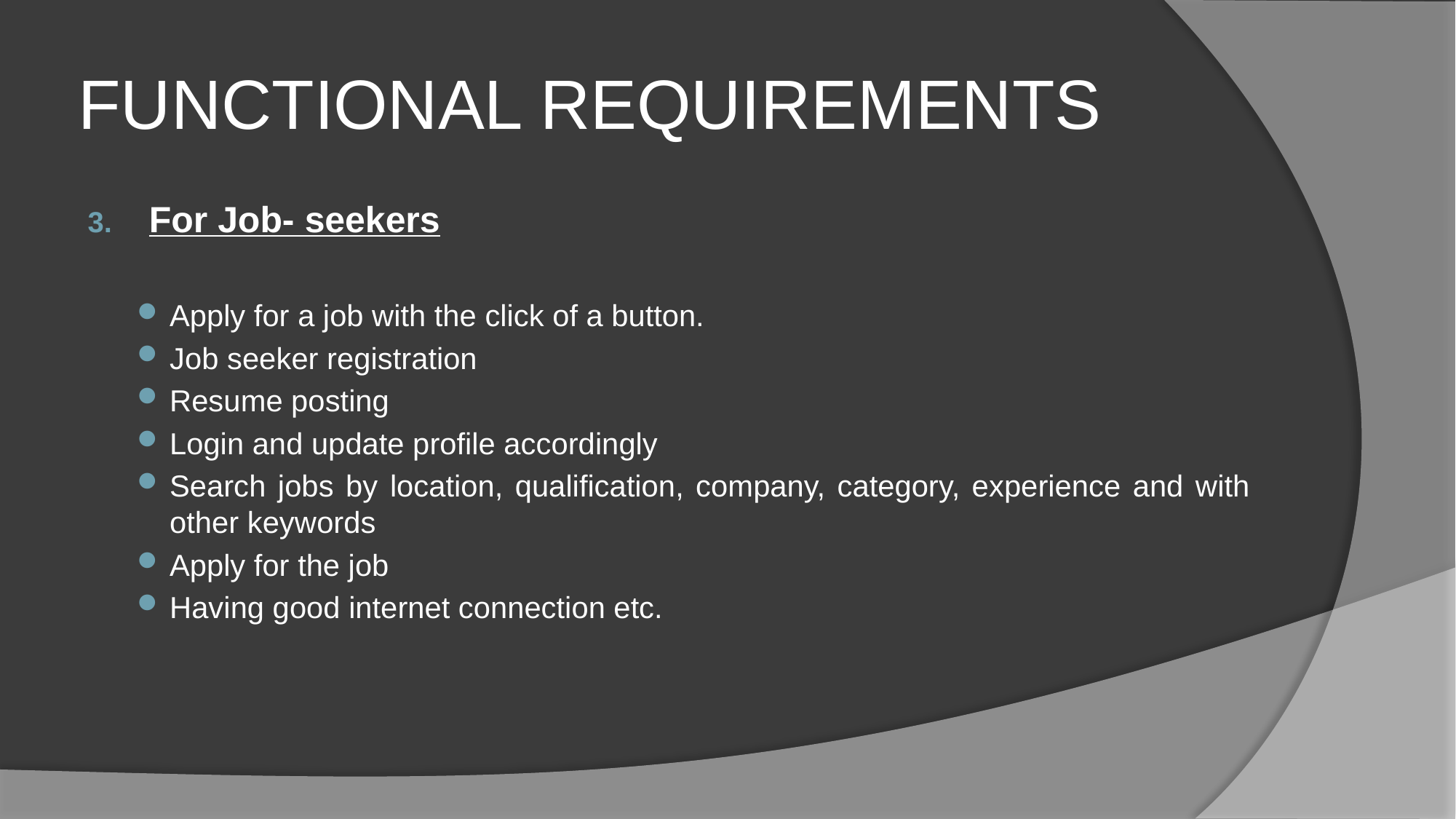

FUNCTIONAL REQUIREMENTS
For Job- seekers

Apply for a job with the click of a button.
Job seeker registration
Resume posting
Login and update profile accordingly
Search jobs by location, qualification, company, category, experience and with other keywords
Apply for the job
Having good internet connection etc.